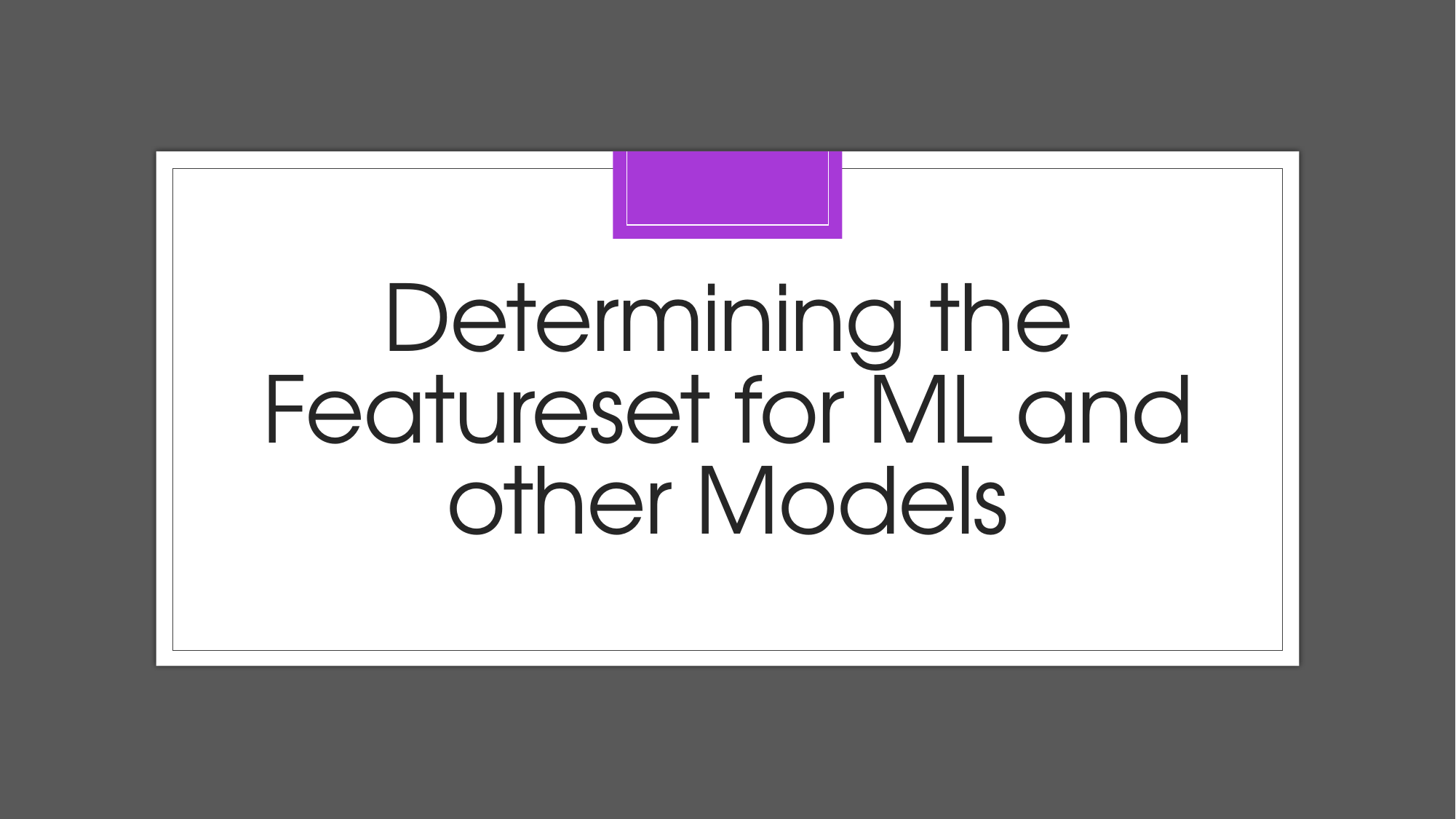

# Determining the Featureset for ML and other Models